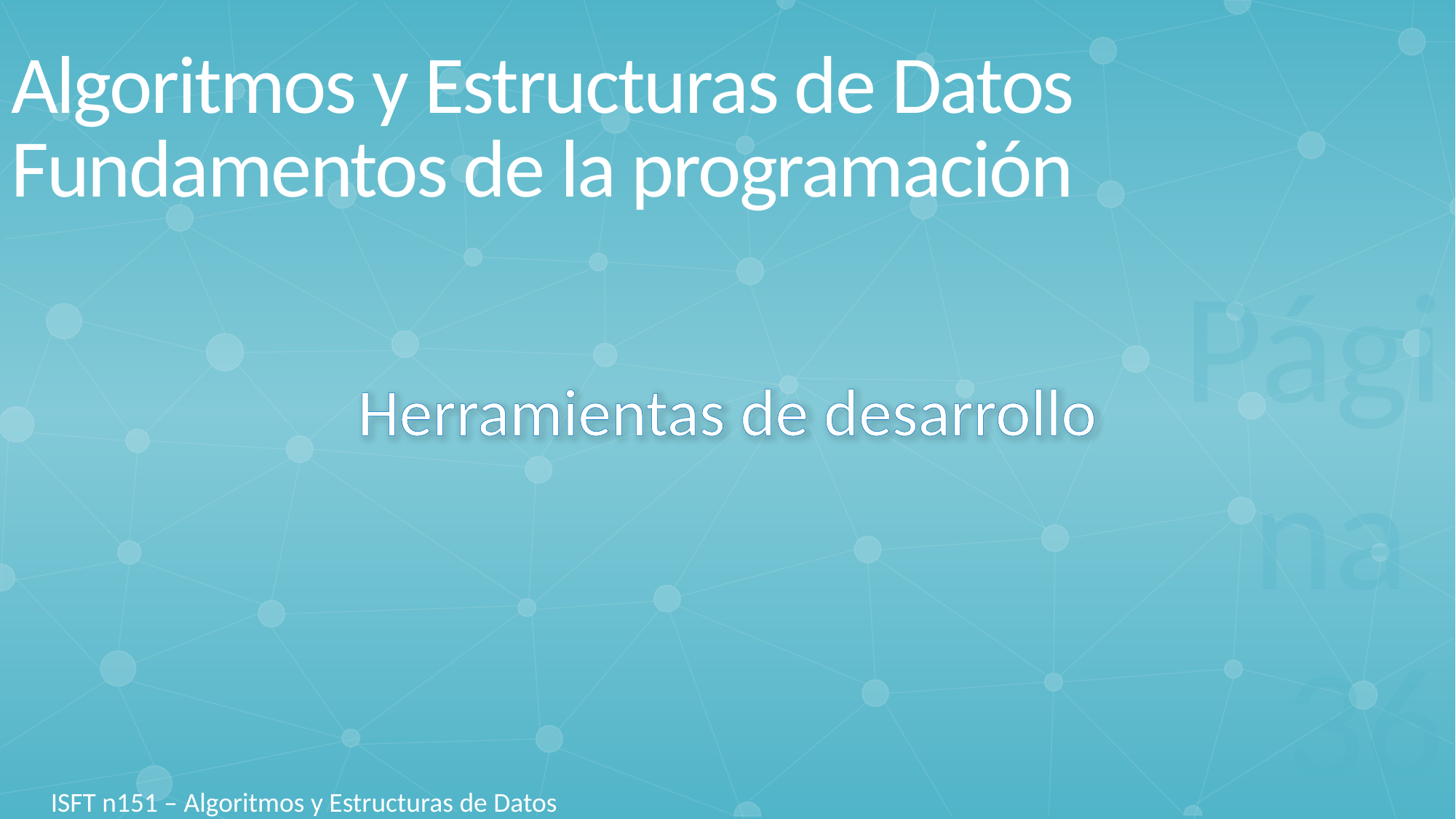

Algoritmos y Estructuras de Datos
Fundamentos de la programación
Herramientas de desarrollo
Página 36
ISFT n151 – Algoritmos y Estructuras de Datos